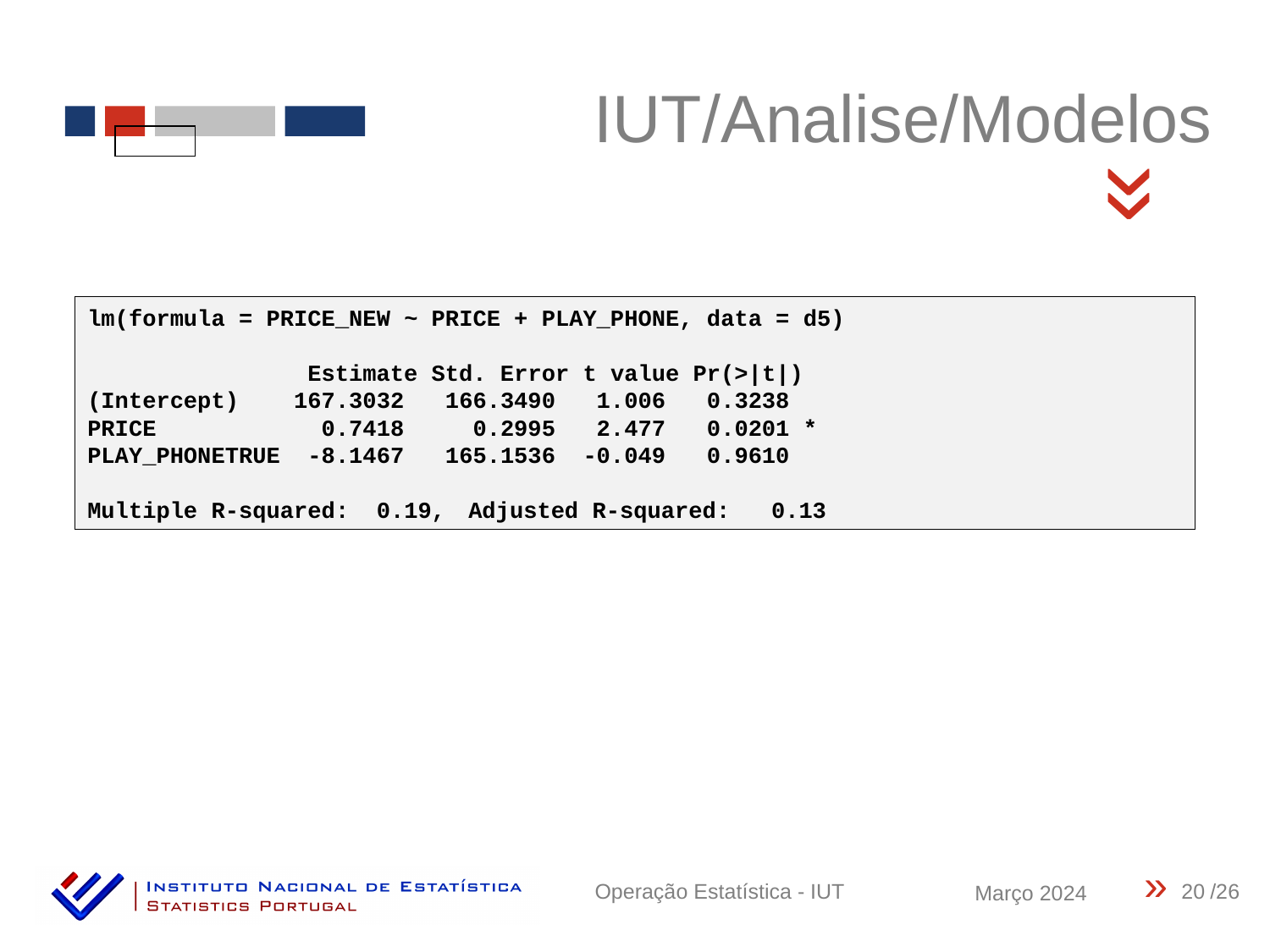

IUT/Analise/Modelos
«
lm(formula = PRICE_NEW ~ PRICE + PLAY_PHONE, data = d5)

                Estimate Std. Error t value Pr(>|t|)
(Intercept)    167.3032   166.3490   1.006   0.3238
PRICE            0.7418     0.2995   2.477   0.0201 *
PLAY_PHONETRUE  -8.1467   165.1536  -0.049   0.9610

Multiple R-squared:  0.19,	Adjusted R-squared:   0.13
20